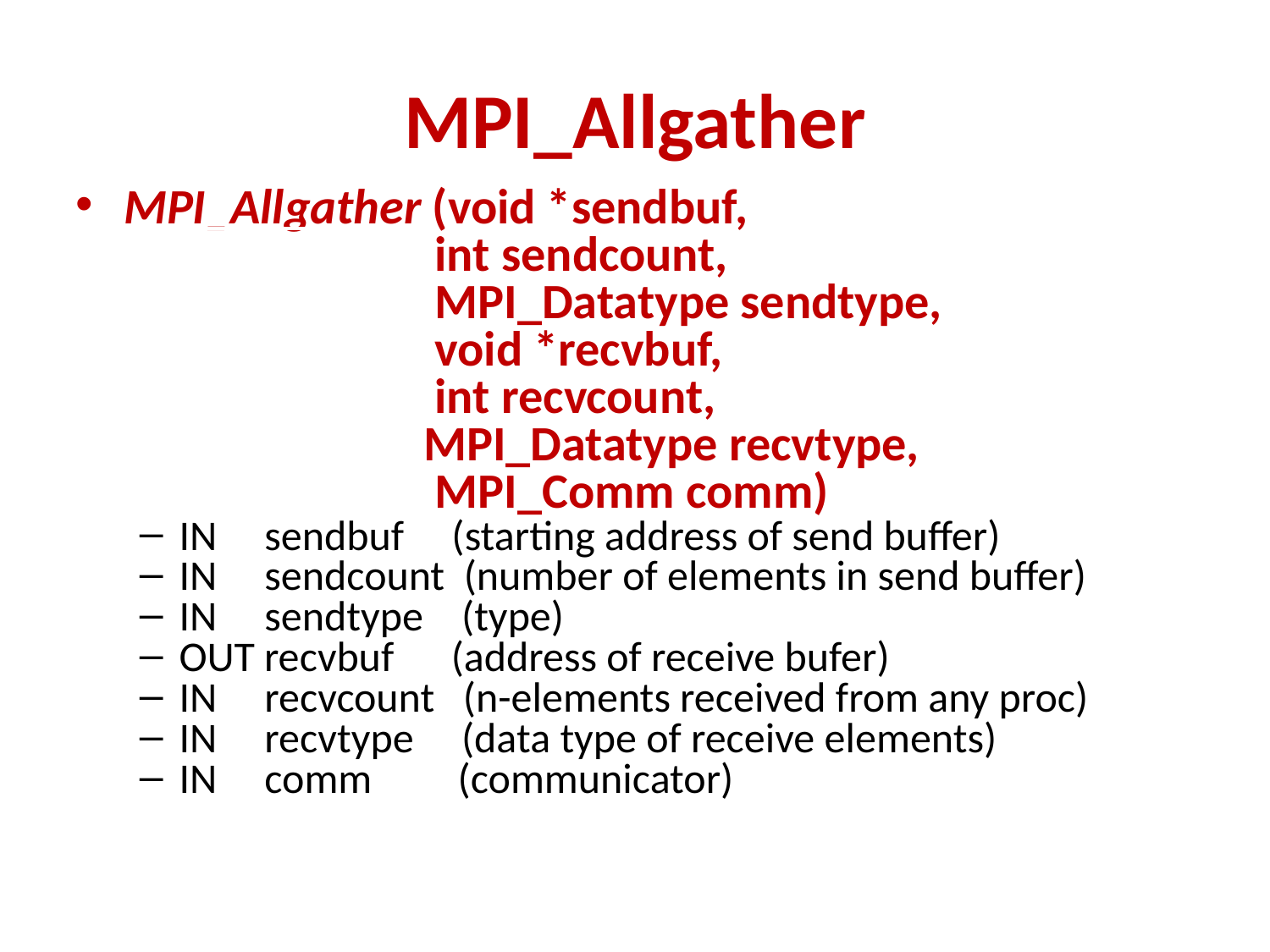

MPI_Allgather
MPI_Allgather (void *sendbuf,
                                int sendcount,
                                MPI_Datatype sendtype,
                                void *recvbuf,
                                int recvcount,
                               MPI_Datatype recvtype,
                                MPI_Comm comm)
IN     sendbuf     (starting address of send buffer)
IN     sendcount  (number of elements in send buffer)
IN     sendtype    (type)
OUT recvbuf      (address of receive bufer)
IN     recvcount   (n-elements received from any proc)
IN     recvtype     (data type of receive elements)
IN     comm         (communicator)